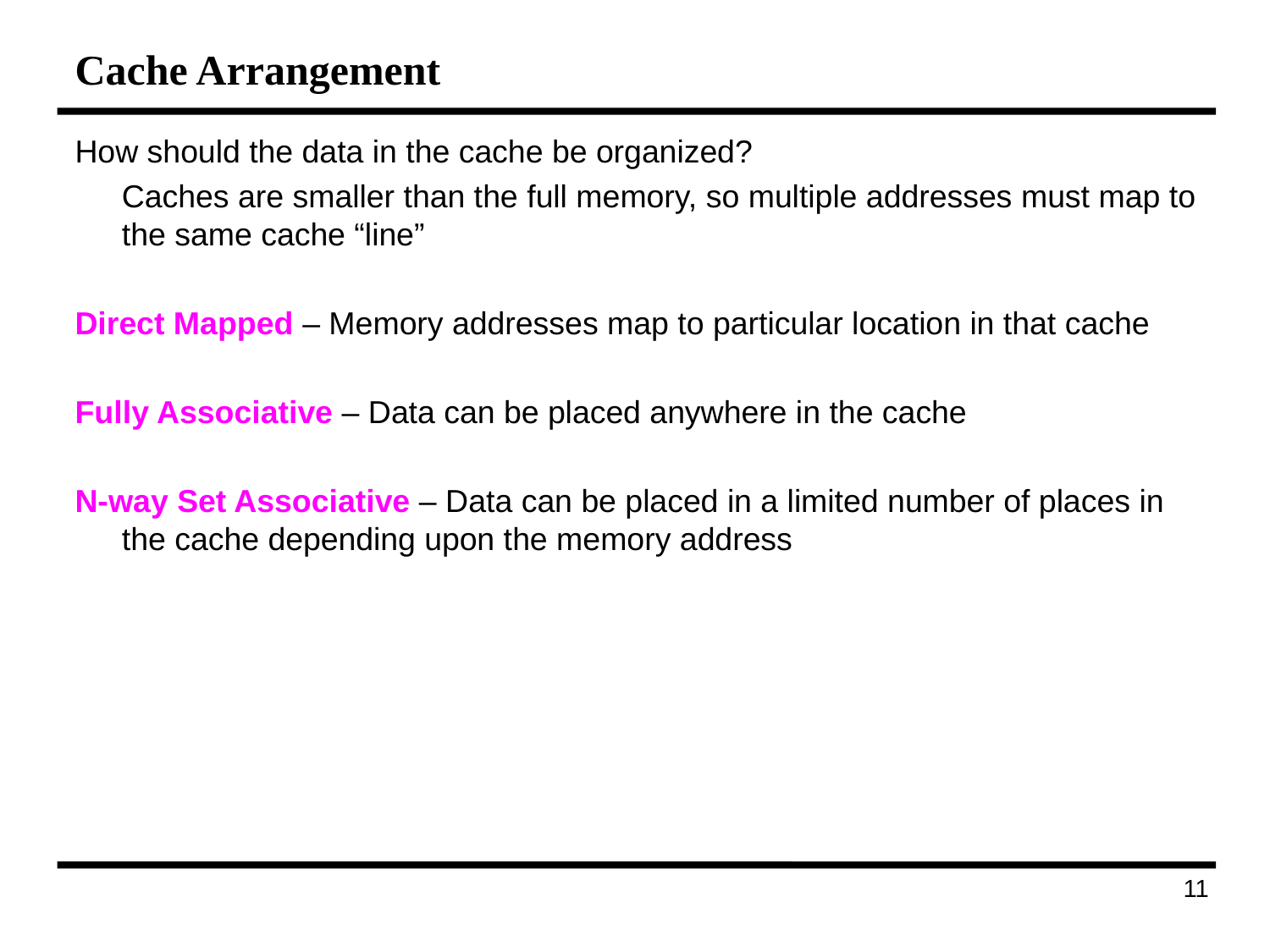

# Cache Arrangement
How should the data in the cache be organized?
	Caches are smaller than the full memory, so multiple addresses must map to the same cache “line”

Direct Mapped – Memory addresses map to particular location in that cache

Fully Associative – Data can be placed anywhere in the cache

N-way Set Associative – Data can be placed in a limited number of places in the cache depending upon the memory address
11